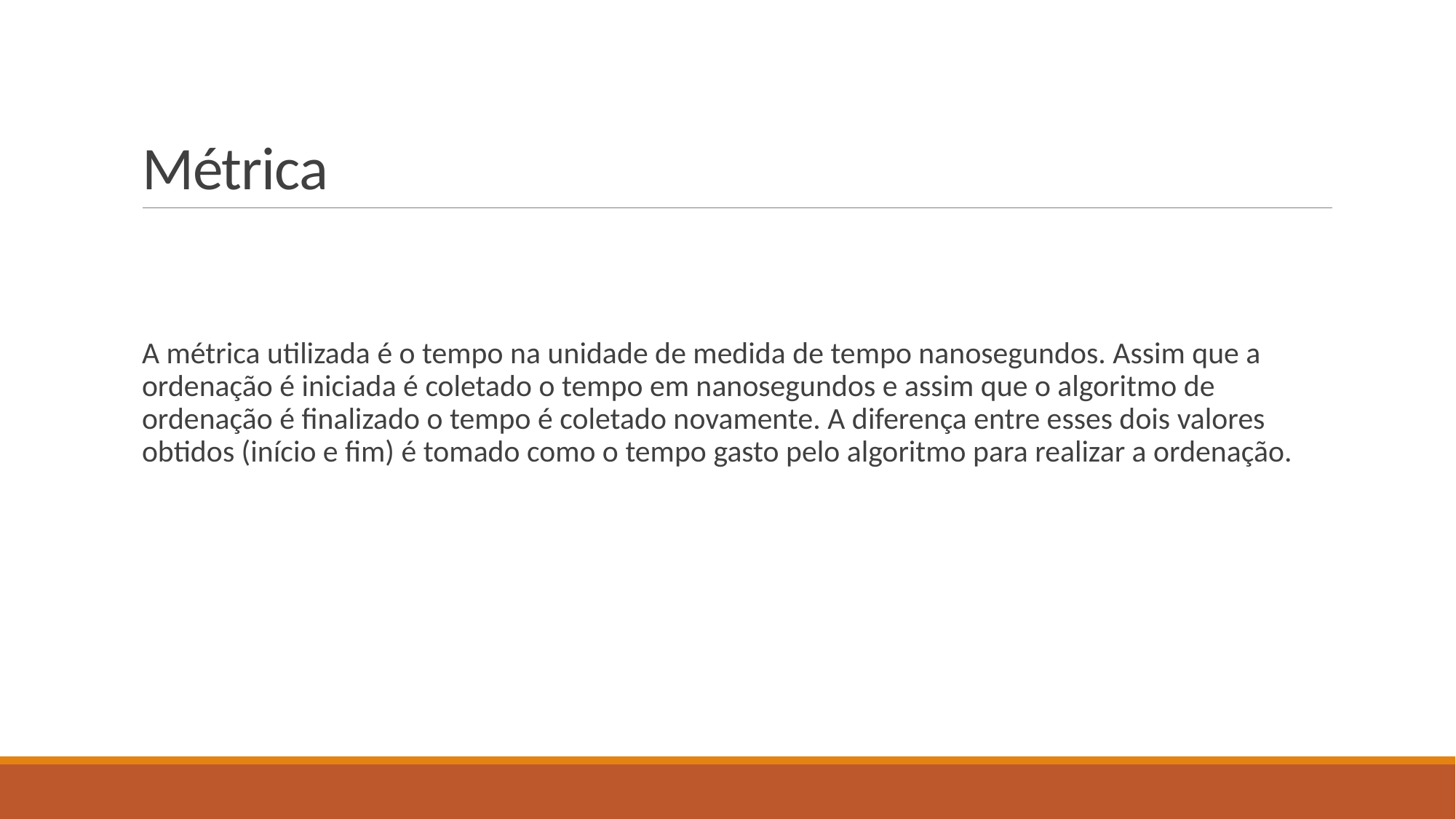

# Métrica

A métrica utilizada é o tempo na unidade de medida de tempo nanosegundos. Assim que a ordenação é iniciada é coletado o tempo em nanosegundos e assim que o algoritmo de ordenação é finalizado o tempo é coletado novamente. A diferença entre esses dois valores obtidos (início e fim) é tomado como o tempo gasto pelo algoritmo para realizar a ordenação.